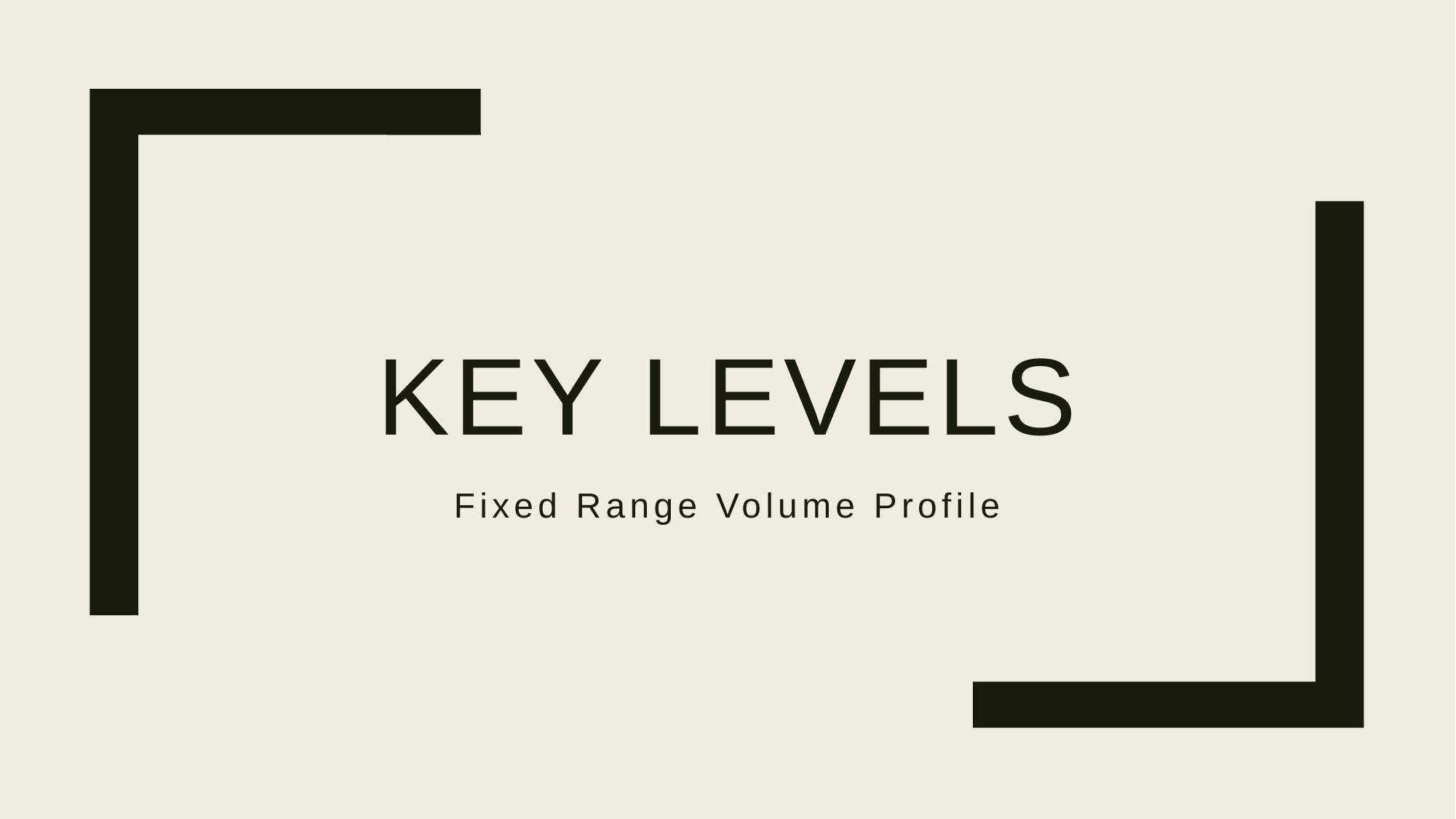

# Key levels
Fixed Range Volume Profile